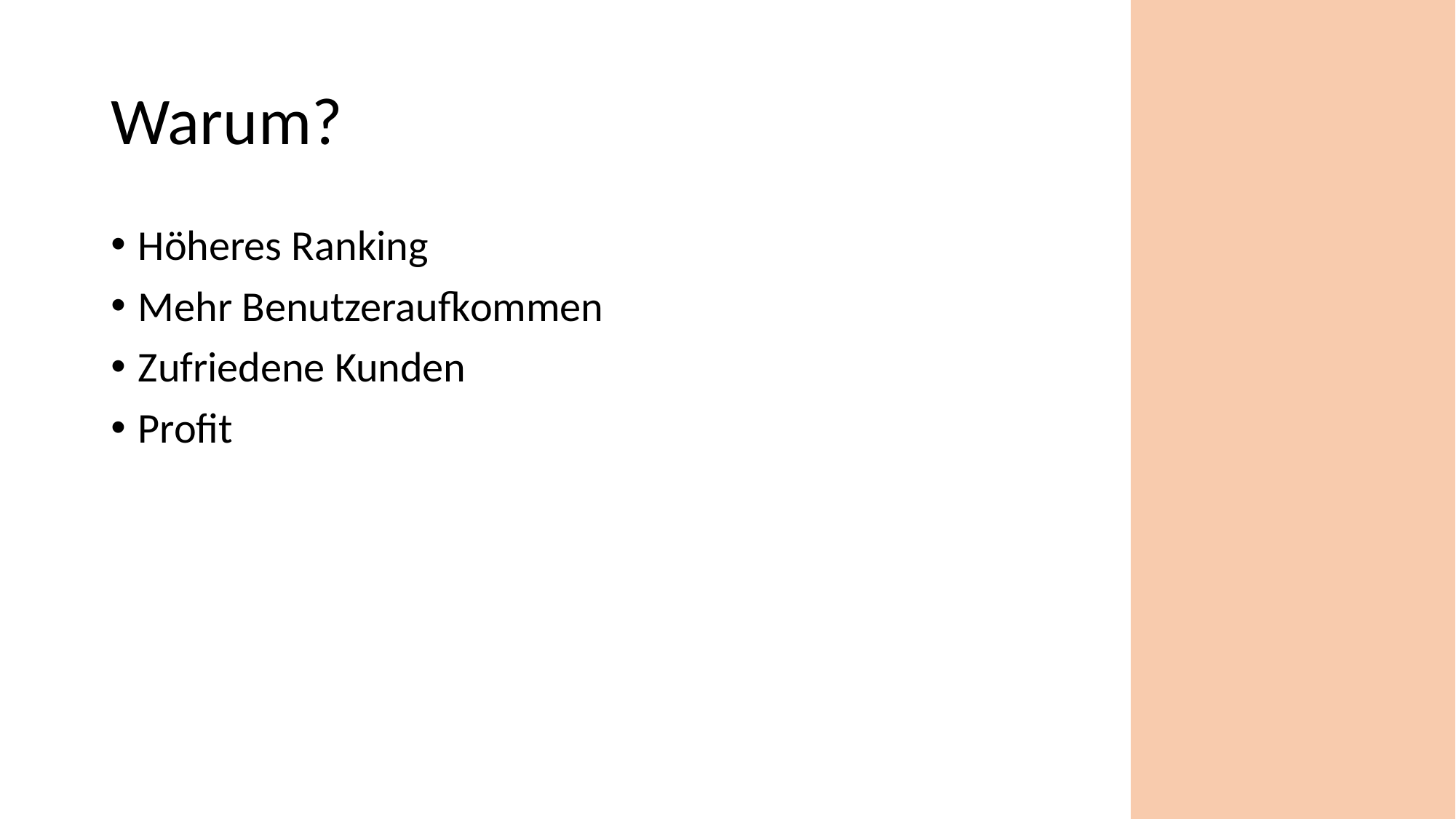

# Warum?
Höheres Ranking
Mehr Benutzeraufkommen
Zufriedene Kunden
Profit